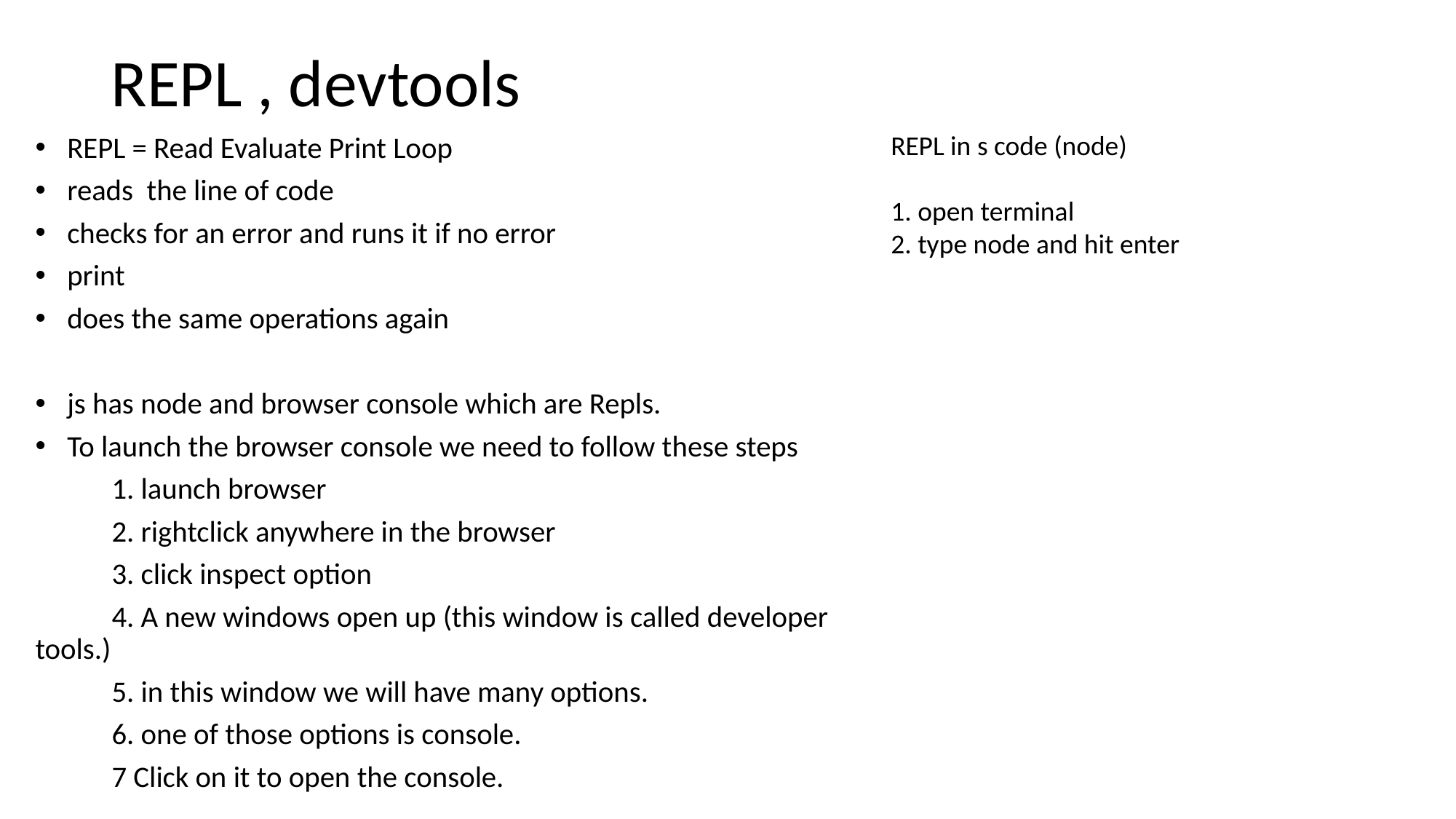

# REPL , devtools
REPL in s code (node)

1. open terminal
2. type node and hit enter

REPL = Read Evaluate Print Loop
reads  the line of code
checks for an error and runs it if no error
print
does the same operations again

js has node and browser console which are Repls.
To launch the browser console we need to follow these steps
	1. launch browser
	2. rightclick anywhere in the browser
	3. click inspect option
	4. A new windows open up (this window is called developer tools.)
	5. in this window we will have many options.
	6. one of those options is console.
	7 Click on it to open the console.